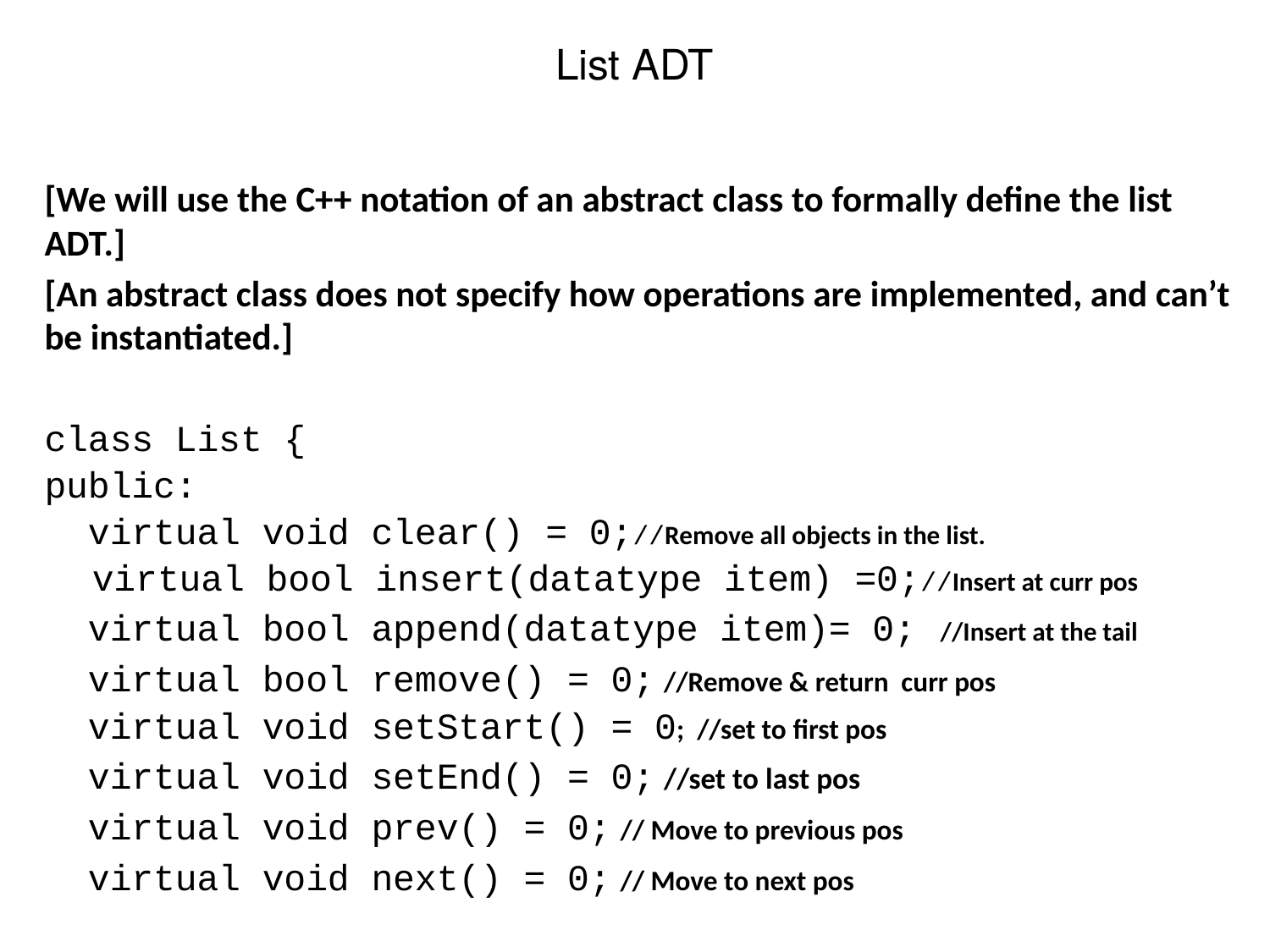

# List ADT
[We will use the C++ notation of an abstract class to formally define the list ADT.]
[An abstract class does not specify how operations are implemented, and can’t be instantiated.]

class List {
public:
  virtual void clear() = 0;//Remove all objects in the list.
   virtual bool insert(datatype item) =0;//Insert at curr pos
  virtual bool append(datatype item)= 0; //Insert at the tail
  virtual bool remove() = 0; //Remove & return  curr pos
  virtual void setStart() = 0;  //set to first pos
  virtual void setEnd() = 0; //set to last pos
  virtual void prev() = 0; // Move to previous pos
  virtual void next() = 0; // Move to next pos